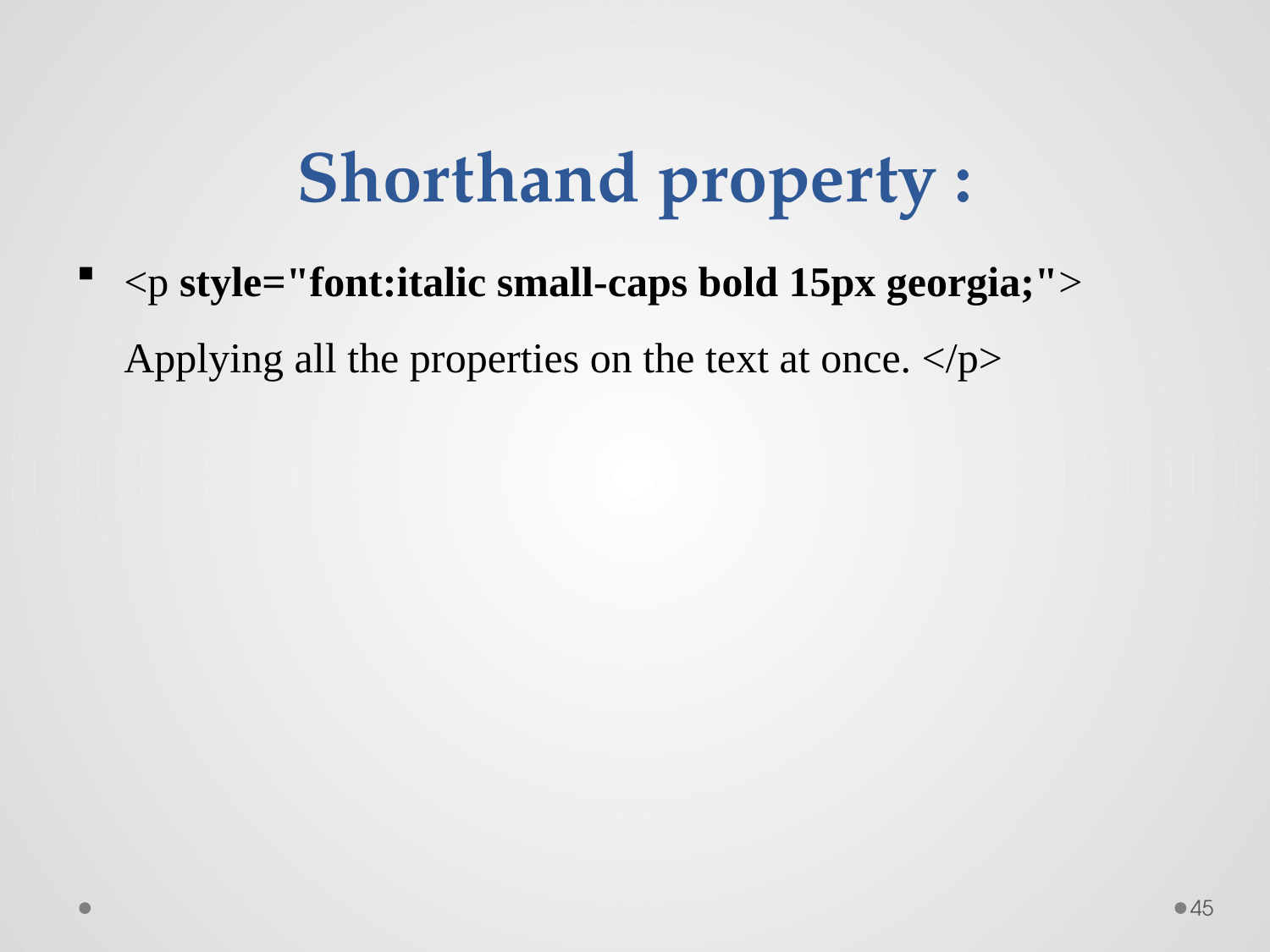

# Shorthand property :
<p style="font:italic small-caps bold 15px georgia;"> Applying all the properties on the text at once. </p>

45